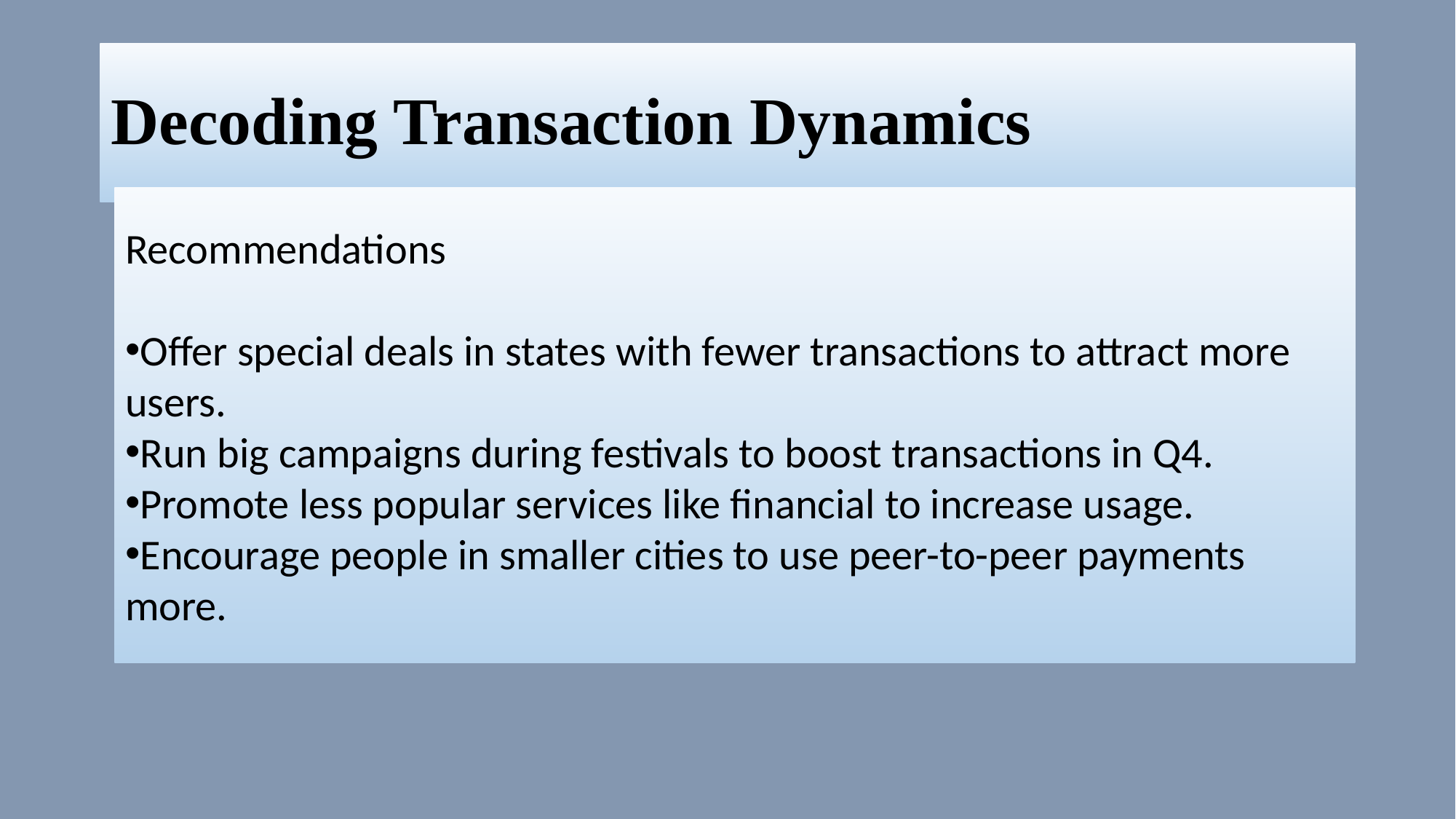

# Decoding Transaction Dynamics
Recommendations

Offer special deals in states with fewer transactions to attract more
users.
Run big campaigns during festivals to boost transactions in Q4.
Promote less popular services like financial to increase usage.
Encourage people in smaller cities to use peer-to-peer payments more.